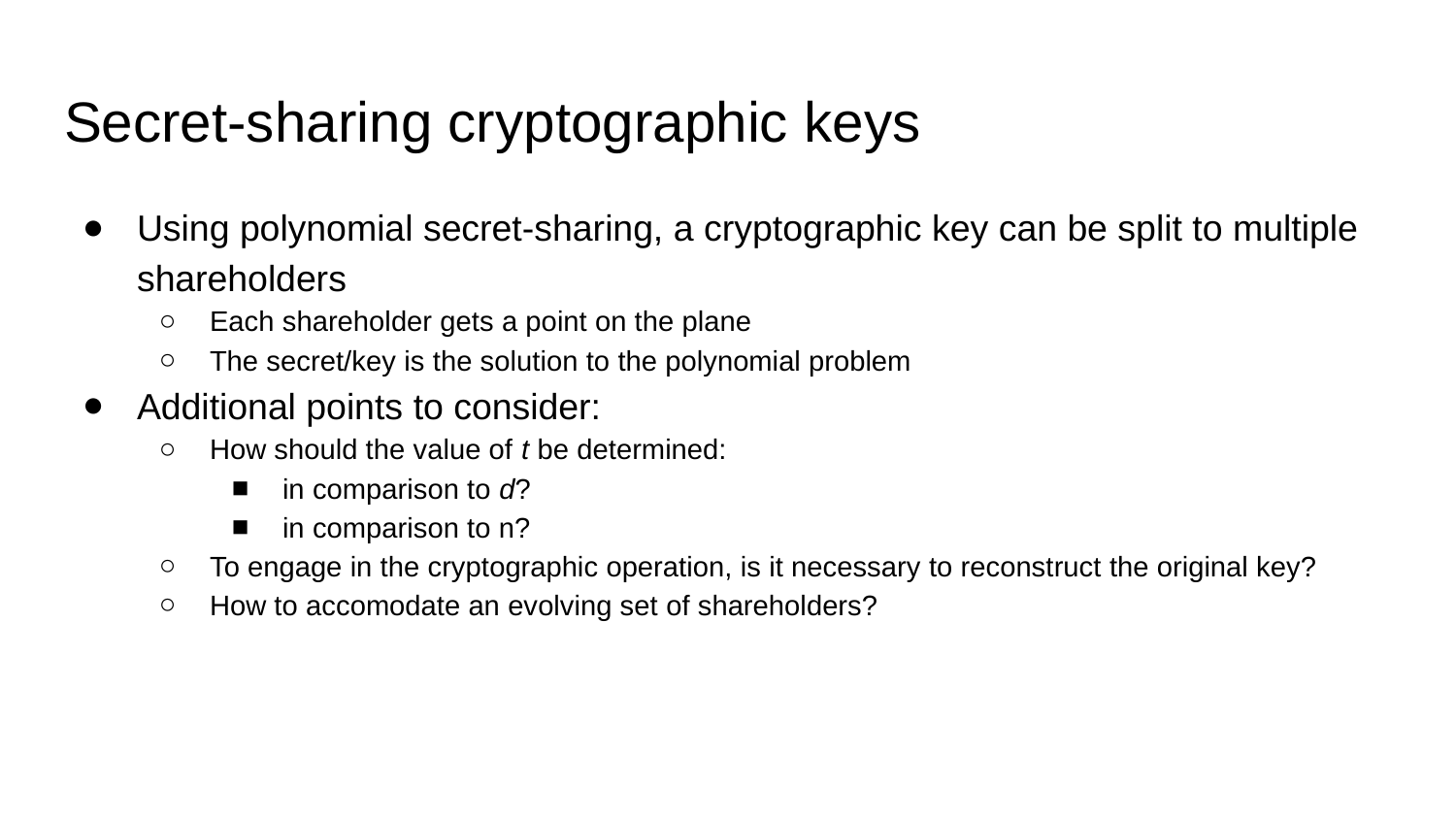

# Secret-sharing cryptographic keys
Using polynomial secret-sharing, a cryptographic key can be split to multiple shareholders
Each shareholder gets a point on the plane
The secret/key is the solution to the polynomial problem
Additional points to consider:
How should the value of t be determined:
in comparison to d?
in comparison to n?
To engage in the cryptographic operation, is it necessary to reconstruct the original key?
How to accomodate an evolving set of shareholders?